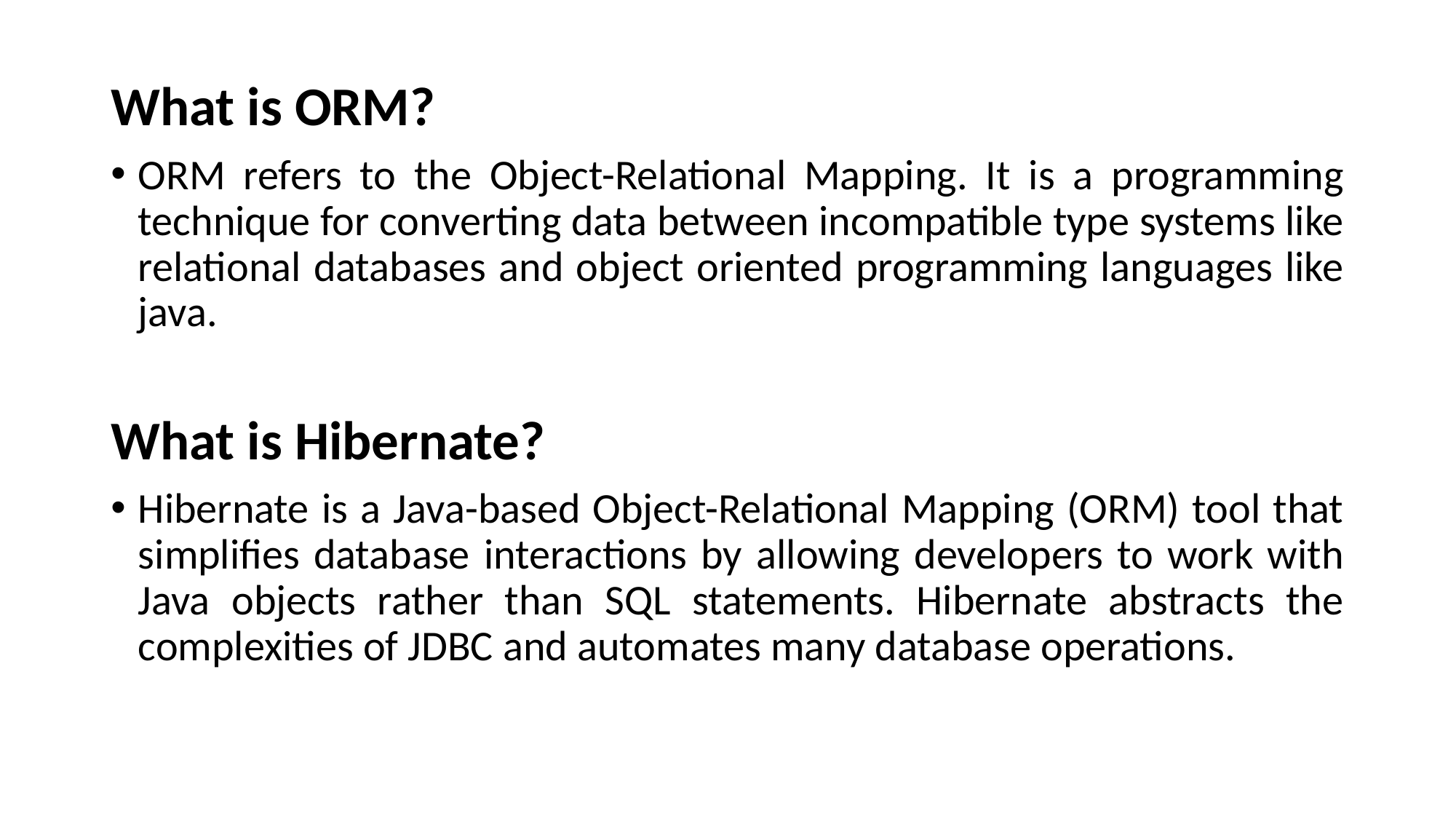

What is ORM?
ORM refers to the Object-Relational Mapping. It is a programming technique for converting data between incompatible type systems like relational databases and object oriented programming languages like java.

What is Hibernate?
Hibernate is a Java-based Object-Relational Mapping (ORM) tool that simplifies database interactions by allowing developers to work with Java objects rather than SQL statements. Hibernate abstracts the complexities of JDBC and automates many database operations.